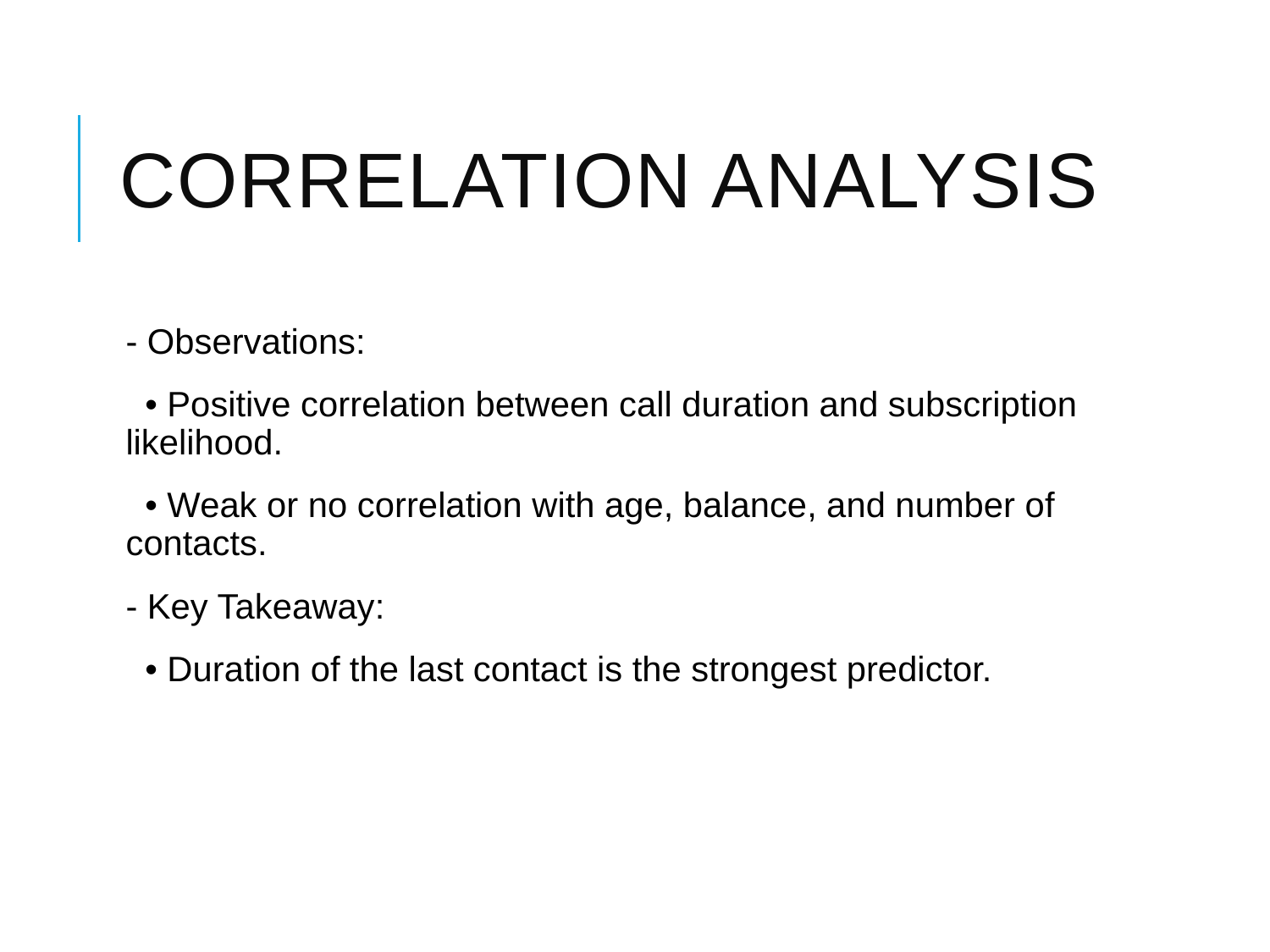

# Correlation Analysis
- Observations:
  • Positive correlation between call duration and subscription likelihood.
  • Weak or no correlation with age, balance, and number of contacts.
- Key Takeaway:
  • Duration of the last contact is the strongest predictor.